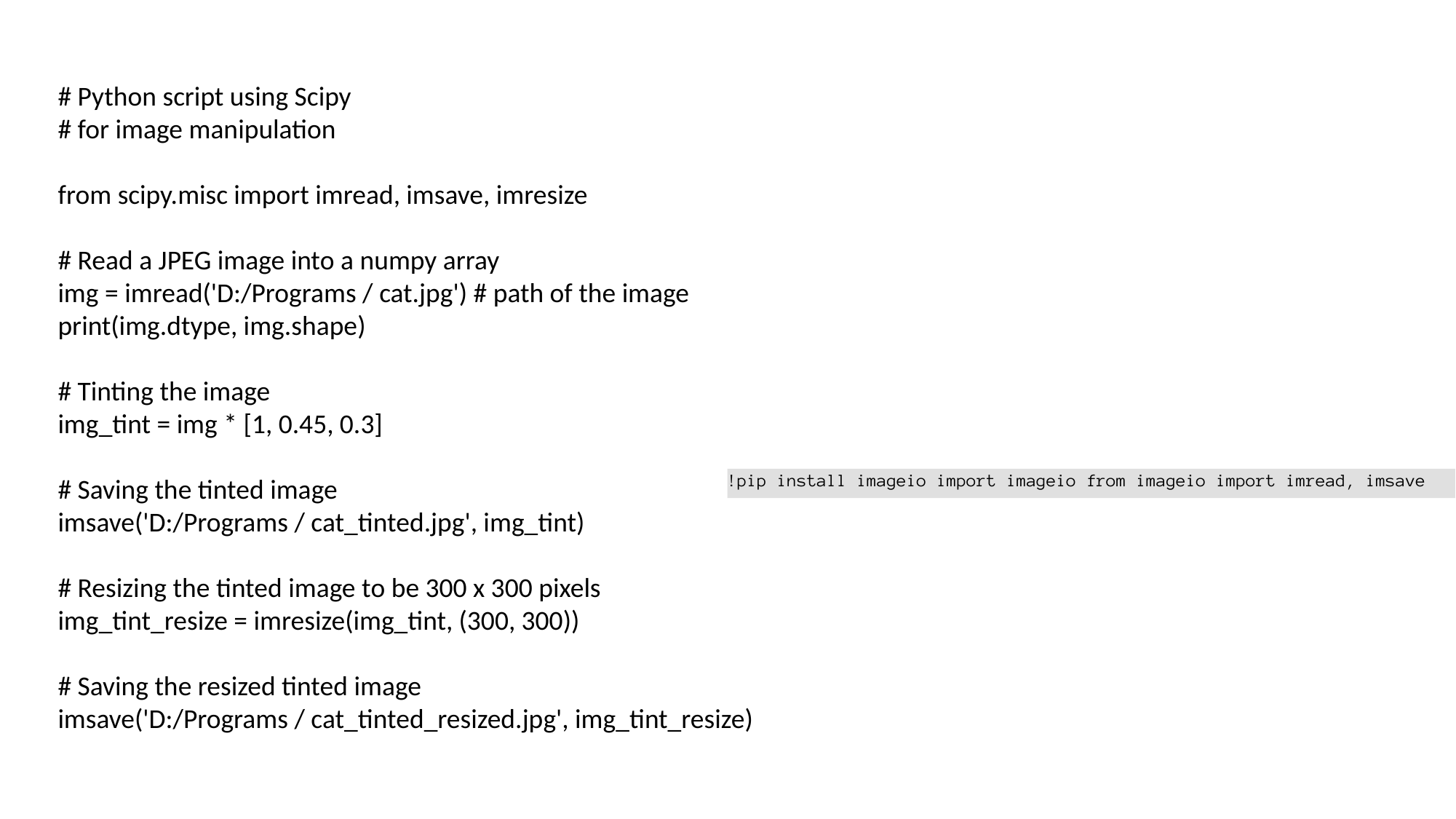

# Python script using Scipy
# for image manipulation

from scipy.misc import imread, imsave, imresize

# Read a JPEG image into a numpy array
img = imread('D:/Programs / cat.jpg') # path of the image
print(img.dtype, img.shape)

# Tinting the image
img_tint = img * [1, 0.45, 0.3]

# Saving the tinted image
imsave('D:/Programs / cat_tinted.jpg', img_tint)

# Resizing the tinted image to be 300 x 300 pixels
img_tint_resize = imresize(img_tint, (300, 300))

# Saving the resized tinted image
imsave('D:/Programs / cat_tinted_resized.jpg', img_tint_resize)
!pip install imageio import imageio from imageio import imread, imsave